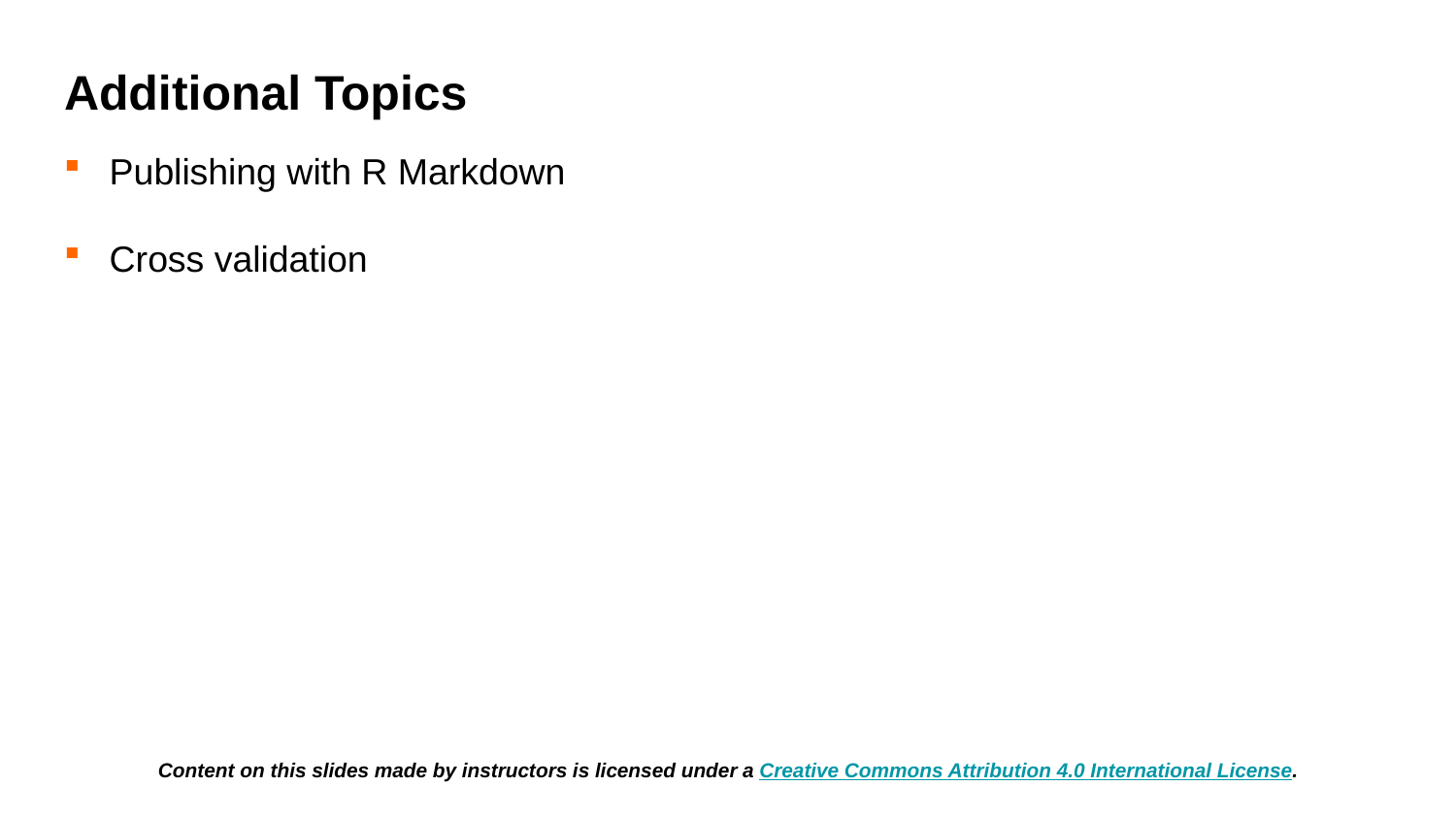

# Additional Topics
Publishing with R Markdown

Cross validation